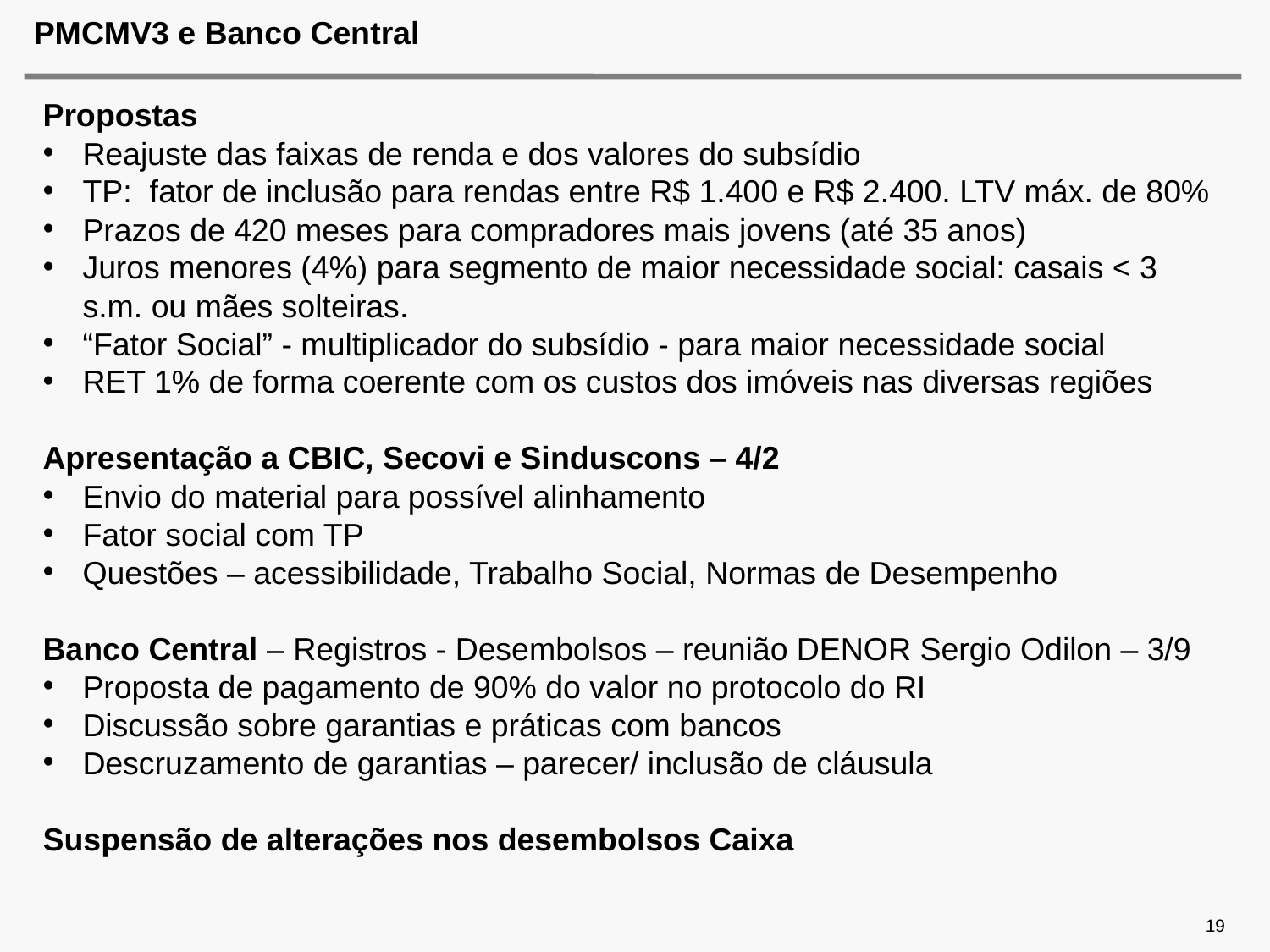

# PMCMV3 e Banco Central

Propostas
Reajuste das faixas de renda e dos valores do subsídio
TP:  fator de inclusão para rendas entre R$ 1.400 e R$ 2.400. LTV máx. de 80%
Prazos de 420 meses para compradores mais jovens (até 35 anos)
Juros menores (4%) para segmento de maior necessidade social: casais < 3 s.m. ou mães solteiras.
“Fator Social” - multiplicador do subsídio - para maior necessidade social
RET 1% de forma coerente com os custos dos imóveis nas diversas regiões

Apresentação a CBIC, Secovi e Sinduscons – 4/2
Envio do material para possível alinhamento
Fator social com TP
Questões – acessibilidade, Trabalho Social, Normas de Desempenho

Banco Central – Registros - Desembolsos – reunião DENOR Sergio Odilon – 3/9
Proposta de pagamento de 90% do valor no protocolo do RI
Discussão sobre garantias e práticas com bancos
Descruzamento de garantias – parecer/ inclusão de cláusula

Suspensão de alterações nos desembolsos Caixa

19